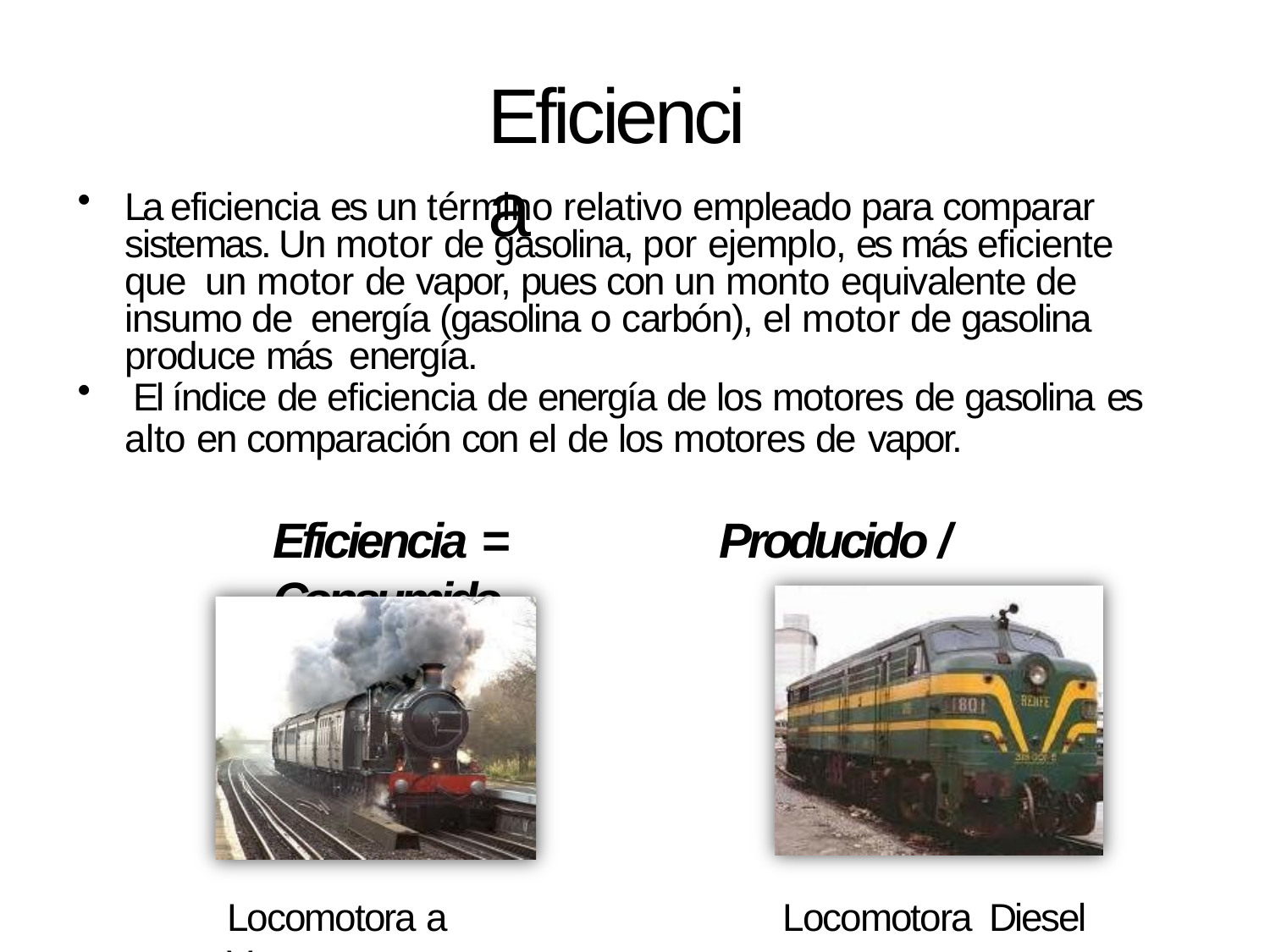

# Eficiencia
La eficiencia es un término relativo empleado para comparar  sistemas. Un motor de gasolina, por ejemplo, es más eficiente que  un motor de vapor, pues con un monto equivalente de insumo de  energía (gasolina o carbón), el motor de gasolina produce más  energía.
El índice de eficiencia de energía de los motores de gasolina es
alto en comparación con el de los motores de vapor.

Eficiencia =	Producido / Consumido

Locomotora a Vapor
Locomotora Diesel